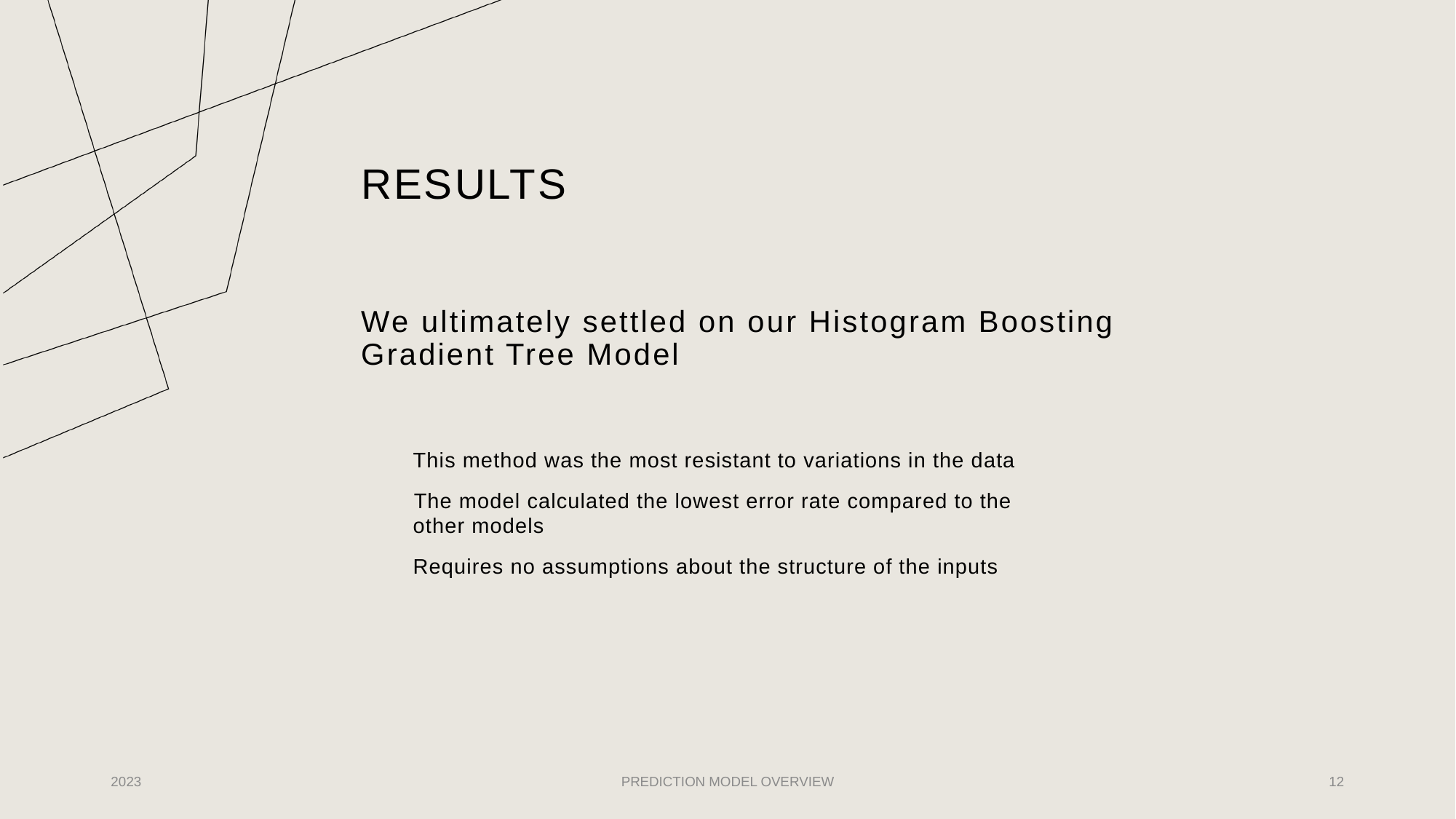

# Results
We ultimately settled on our Histogram Boosting Gradient Tree Model
This method was the most resistant to variations in the data
​The model calculated the lowest error rate compared to the other models
Requires no assumptions about the structure of the inputs

2023
PREDICTION MODEL OVERVIEW
12